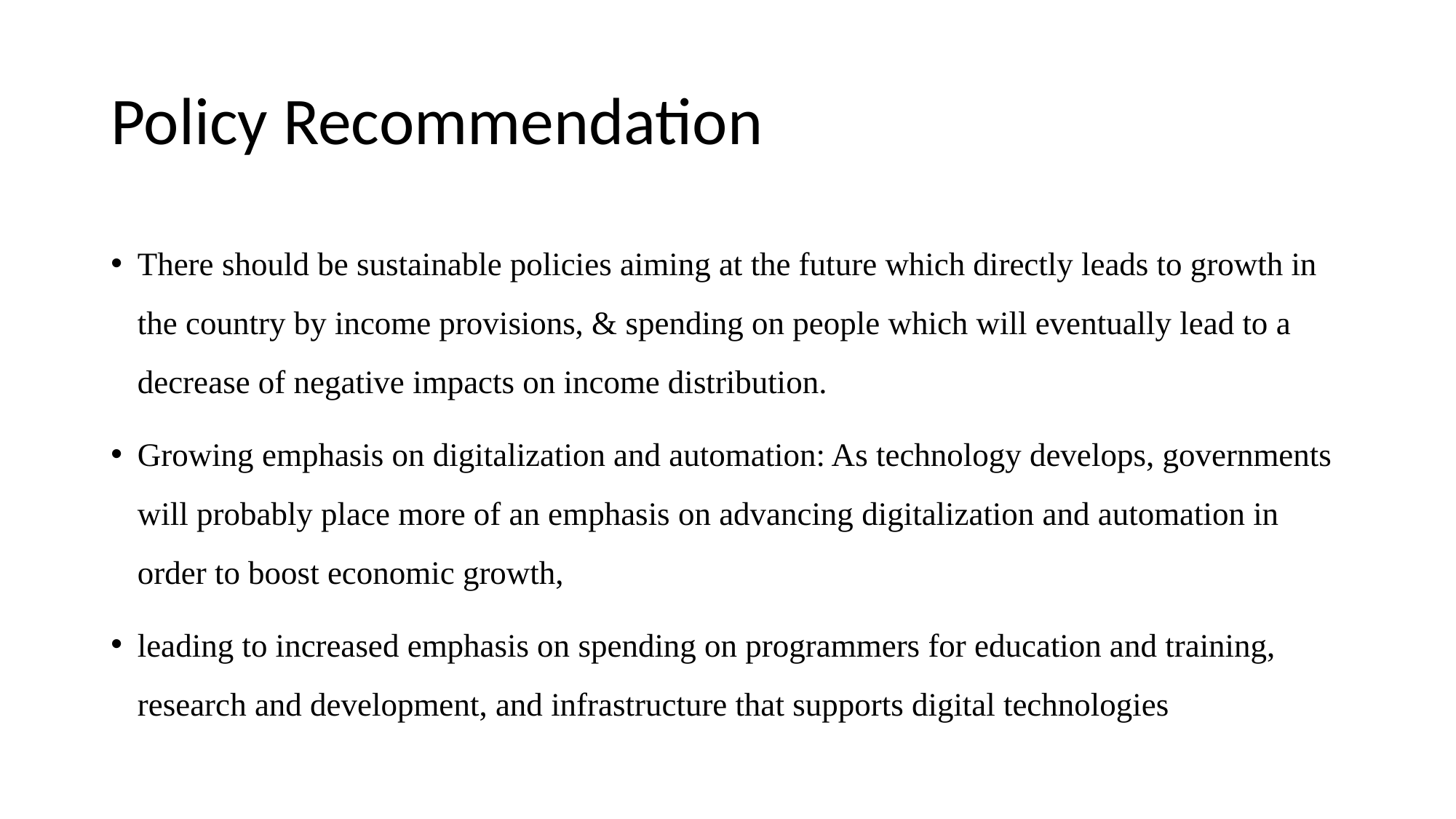

# Policy Recommendation
There should be sustainable policies aiming at the future which directly leads to growth in the country by income provisions, & spending on people which will eventually lead to a decrease of negative impacts on income distribution.
Growing emphasis on digitalization and automation: As technology develops, governments will probably place more of an emphasis on advancing digitalization and automation in order to boost economic growth,
leading to increased emphasis on spending on programmers for education and training, research and development, and infrastructure that supports digital technologies